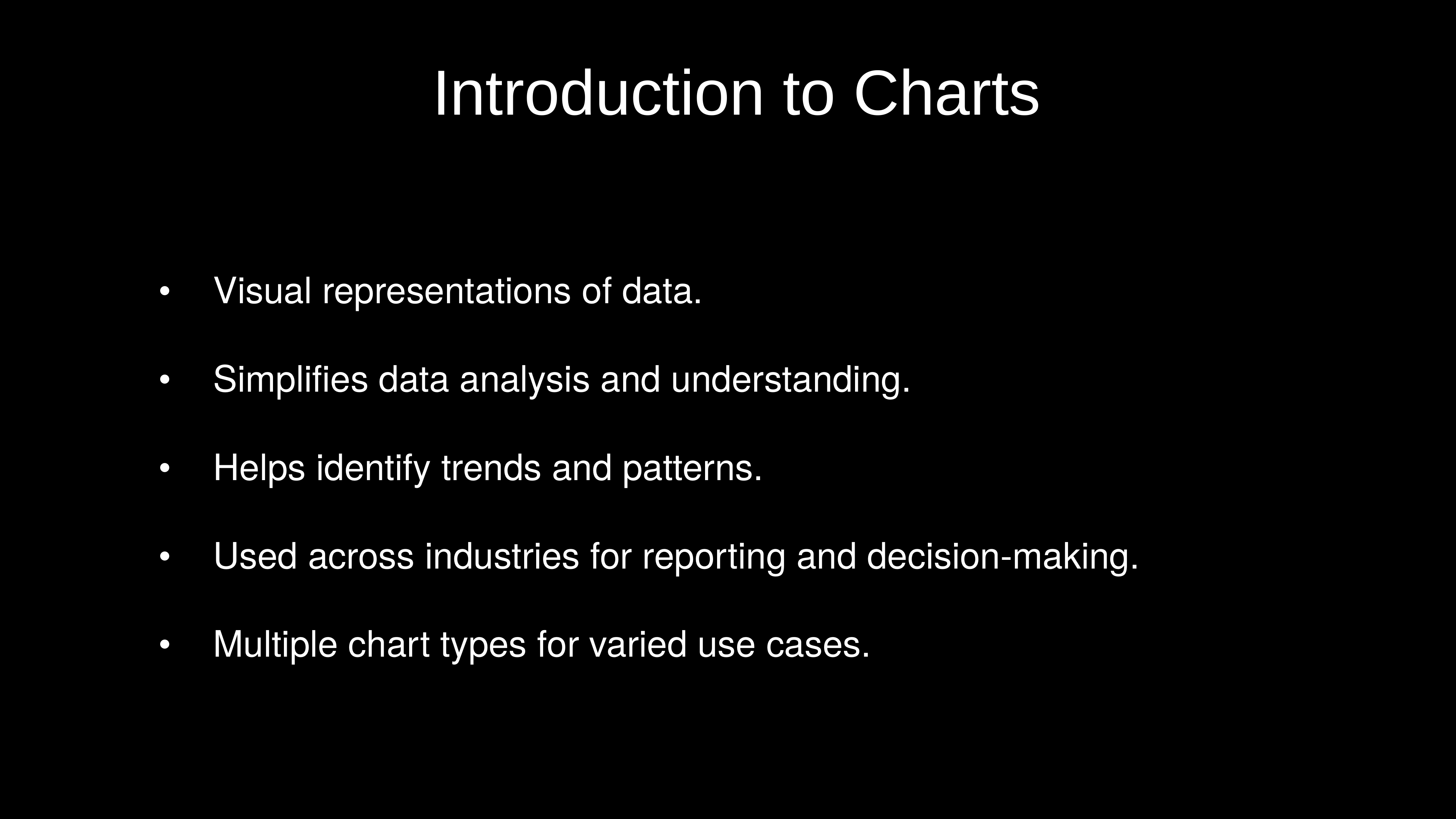

# Introduction to Charts
	•	Visual representations of data.
	•	Simplifies data analysis and understanding.
	•	Helps identify trends and patterns.
	•	Used across industries for reporting and decision-making.
	•	Multiple chart types for varied use cases.